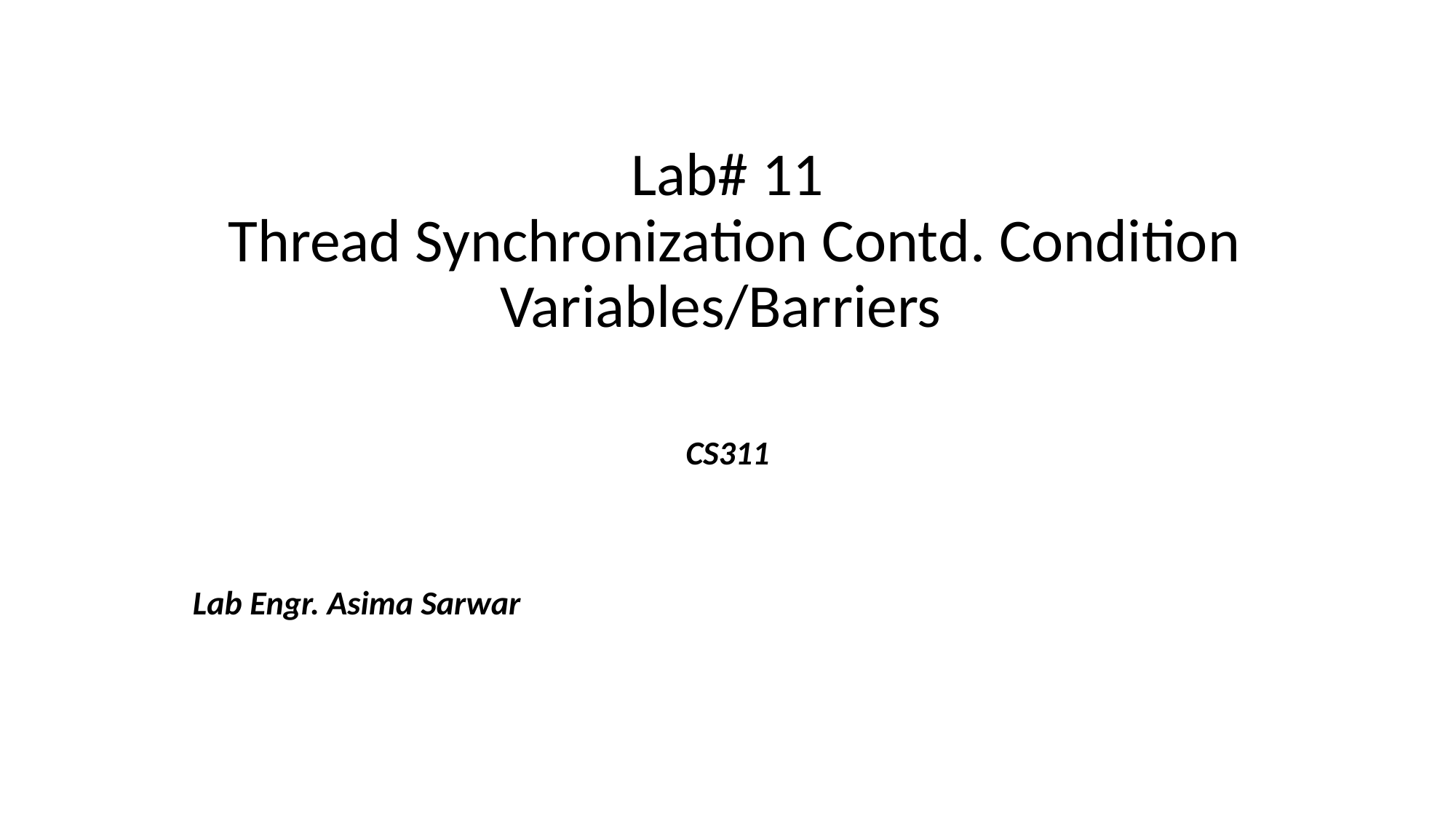

# Lab# 11 Thread Synchronization Contd. Condition Variables/Barriers
CS311

Lab Engr. Asima Sarwar